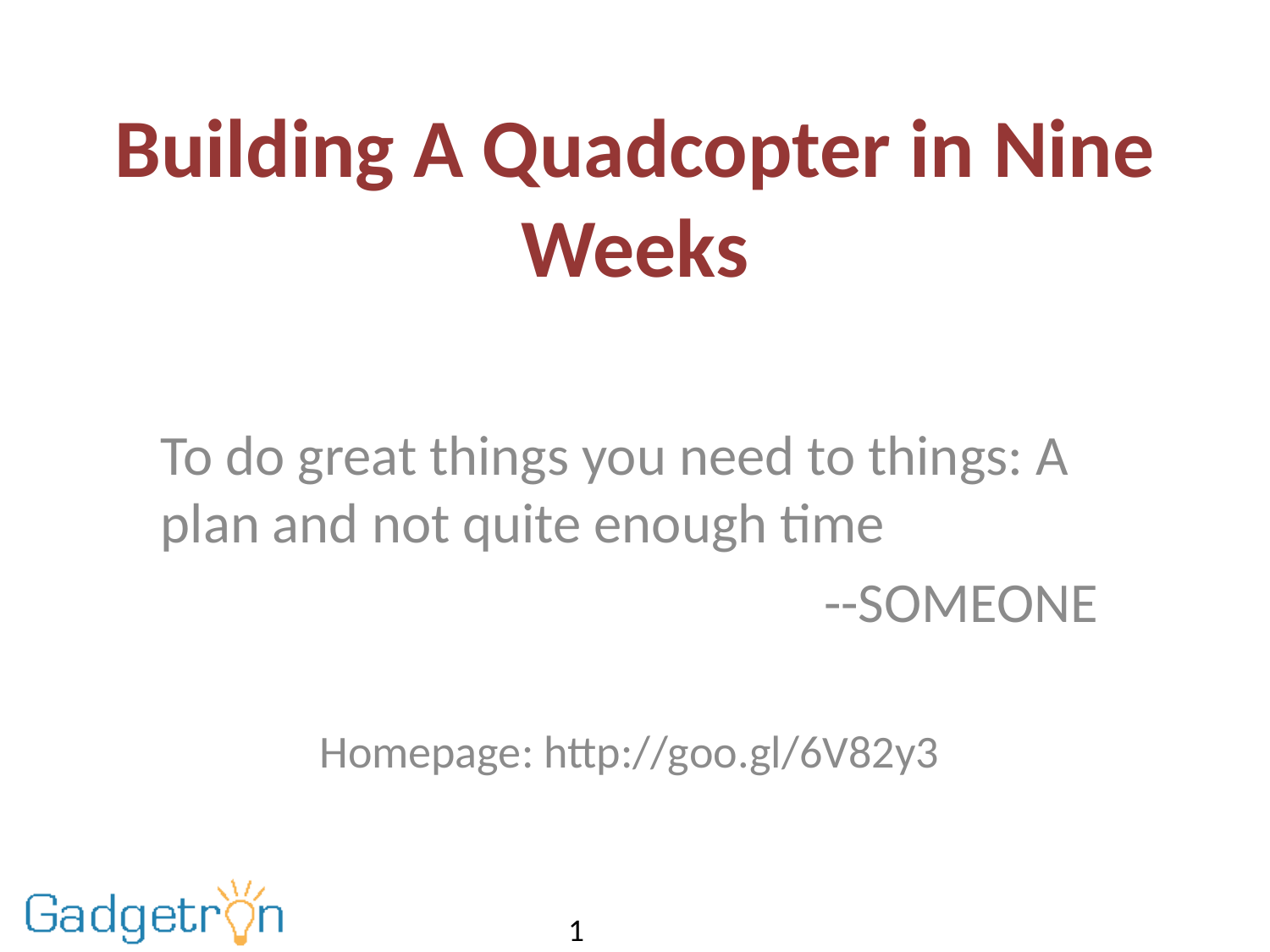

# Building A Quadcopter in Nine Weeks
To do great things you need to things: A plan and not quite enough time
--SOMEONE

Homepage: http://goo.gl/6V82y3